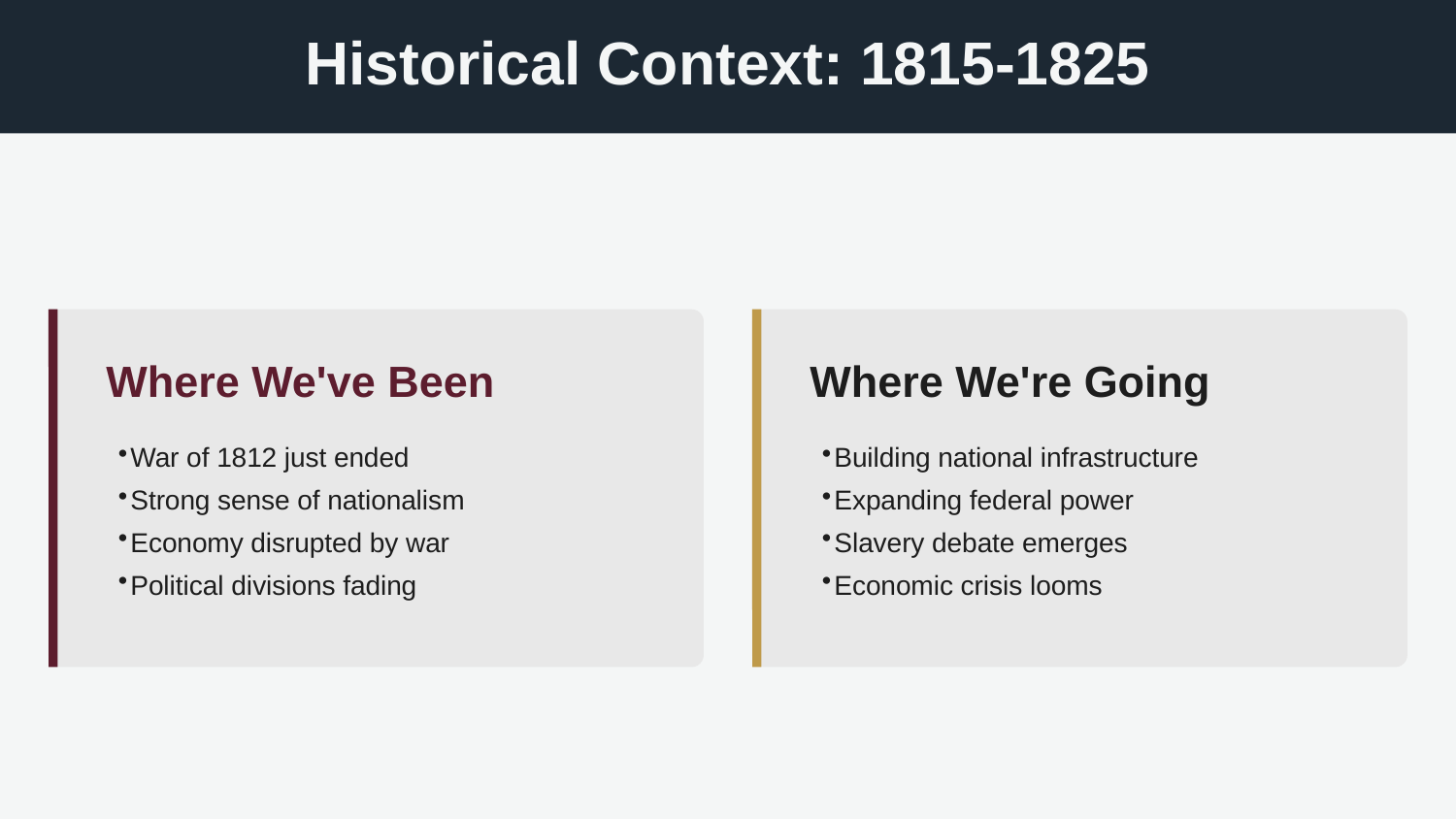

Historical Context: 1815-1825

Where We've Been
Where We're Going
War of 1812 just ended
Strong sense of nationalism
Economy disrupted by war
Political divisions fading
Building national infrastructure
Expanding federal power
Slavery debate emerges
Economic crisis looms